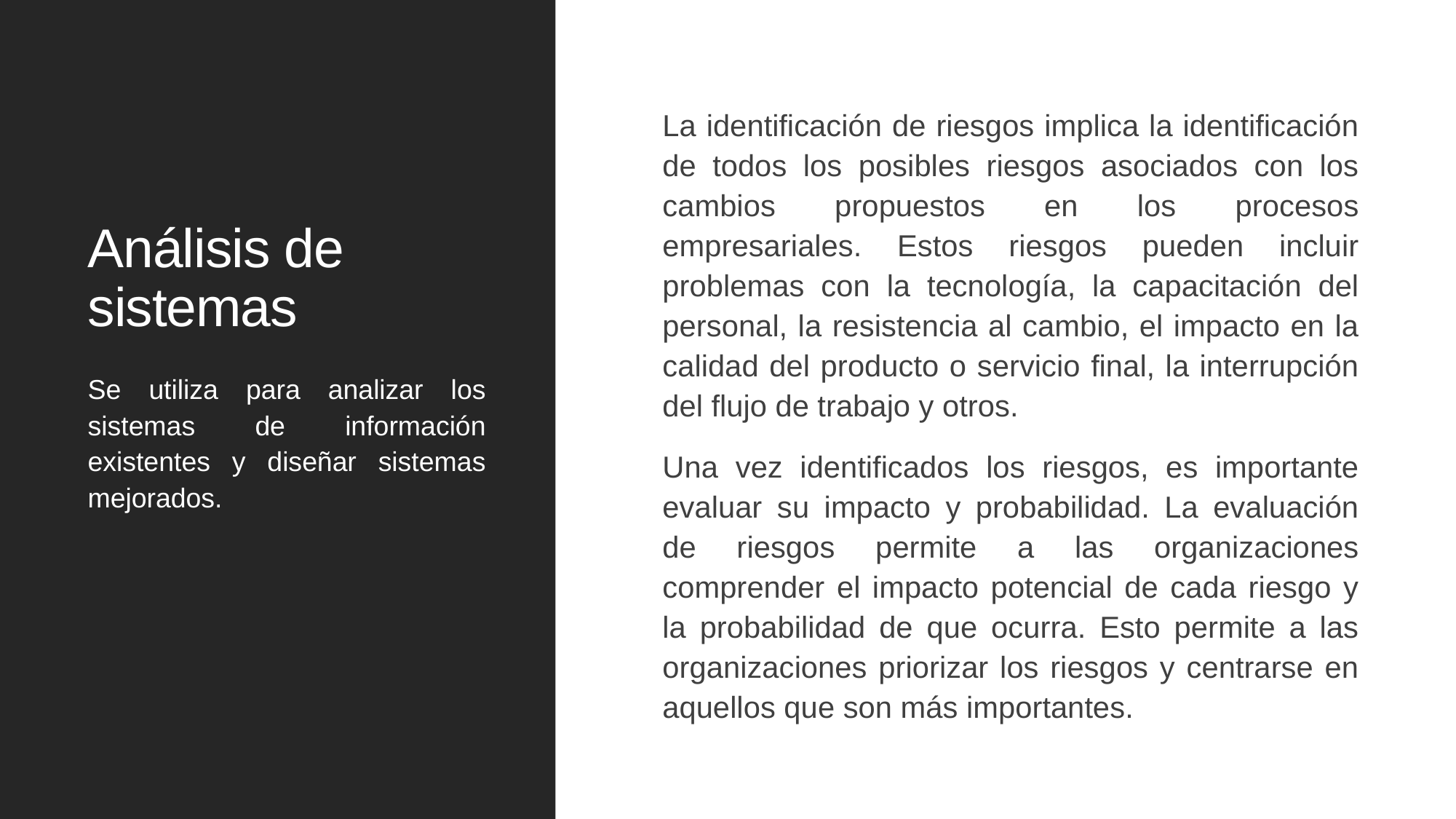

# Análisis de sistemas
La identificación de riesgos implica la identificación de todos los posibles riesgos asociados con los cambios propuestos en los procesos empresariales. Estos riesgos pueden incluir problemas con la tecnología, la capacitación del personal, la resistencia al cambio, el impacto en la calidad del producto o servicio final, la interrupción del flujo de trabajo y otros.
Una vez identificados los riesgos, es importante evaluar su impacto y probabilidad. La evaluación de riesgos permite a las organizaciones comprender el impacto potencial de cada riesgo y la probabilidad de que ocurra. Esto permite a las organizaciones priorizar los riesgos y centrarse en aquellos que son más importantes.
Se utiliza para analizar los sistemas de información existentes y diseñar sistemas mejorados.